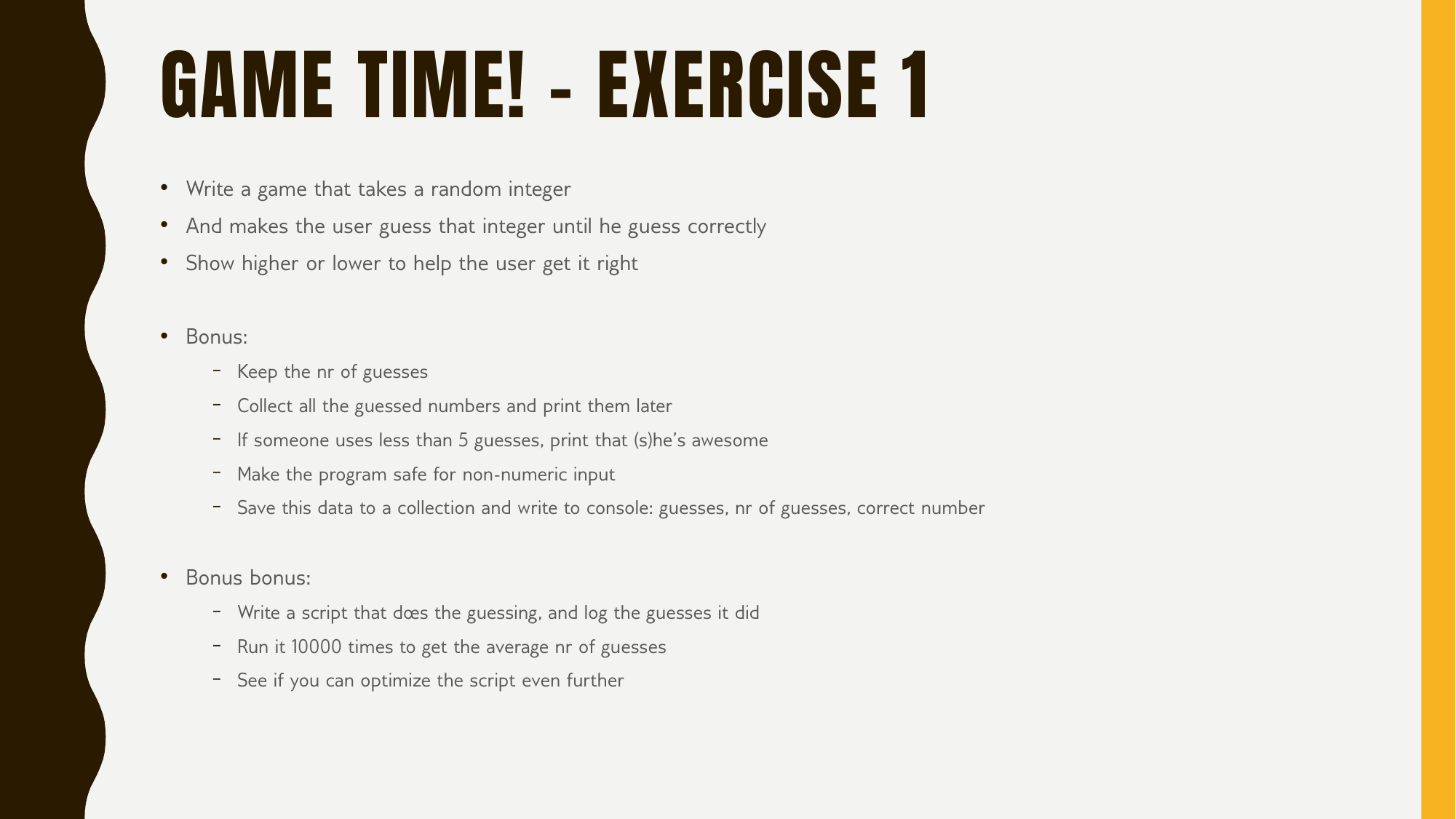

# Game time! – exercise 1
Write a game that takes a random integer
And makes the user guess that integer until he guess correctly
Show higher or lower to help the user get it right

Bonus:
Keep the nr of guesses
Collect all the guessed numbers and print them later
If someone uses less than 5 guesses, print that (s)he’s awesome
Make the program safe for non-numeric input
Save this data to a collection and write to console: guesses, nr of guesses, correct number

Bonus bonus:
Write a script that does the guessing, and log the guesses it did
Run it 10000 times to get the average nr of guesses
See if you can optimize the script even further